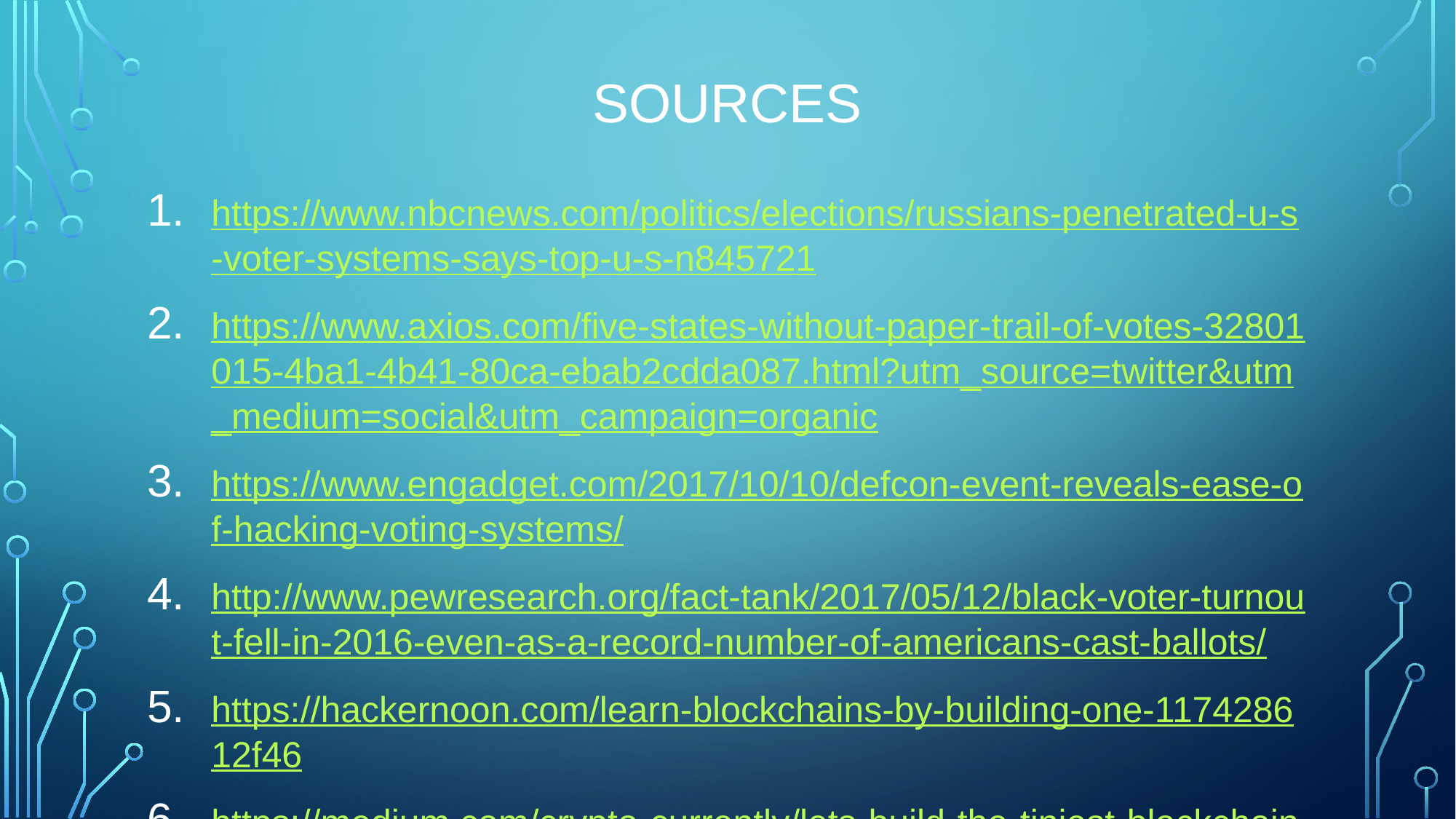

# sources
https://www.nbcnews.com/politics/elections/russians-penetrated-u-s-voter-systems-says-top-u-s-n845721
https://www.axios.com/five-states-without-paper-trail-of-votes-32801015-4ba1-4b41-80ca-ebab2cdda087.html?utm_source=twitter&utm_medium=social&utm_campaign=organic
https://www.engadget.com/2017/10/10/defcon-event-reveals-ease-of-hacking-voting-systems/
http://www.pewresearch.org/fact-tank/2017/05/12/black-voter-turnout-fell-in-2016-even-as-a-record-number-of-americans-cast-ballots/
https://hackernoon.com/learn-blockchains-by-building-one-117428612f46
https://medium.com/crypto-currently/lets-build-the-tiniest-blockchain-e70965a248b
https://medium.com/crypto-currently/lets-make-the-tiniest-blockchain-bigger-ac360a328f4d